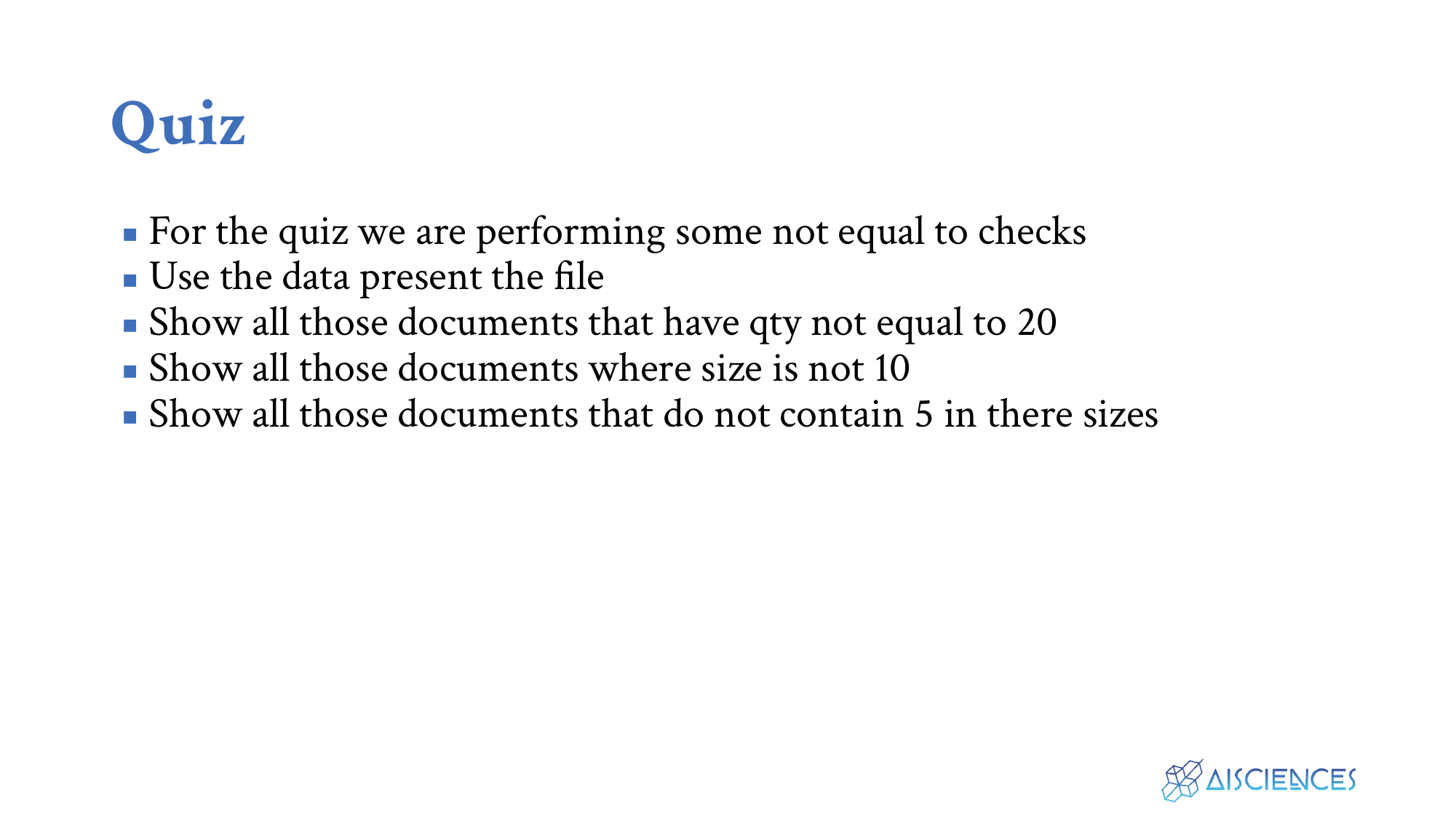

# Quiz
For the quiz we are performing some not equal to checks
Use the data present the file
Show all those documents that have qty not equal to 20
Show all those documents where size is not 10
Show all those documents that do not contain 5 in there sizes